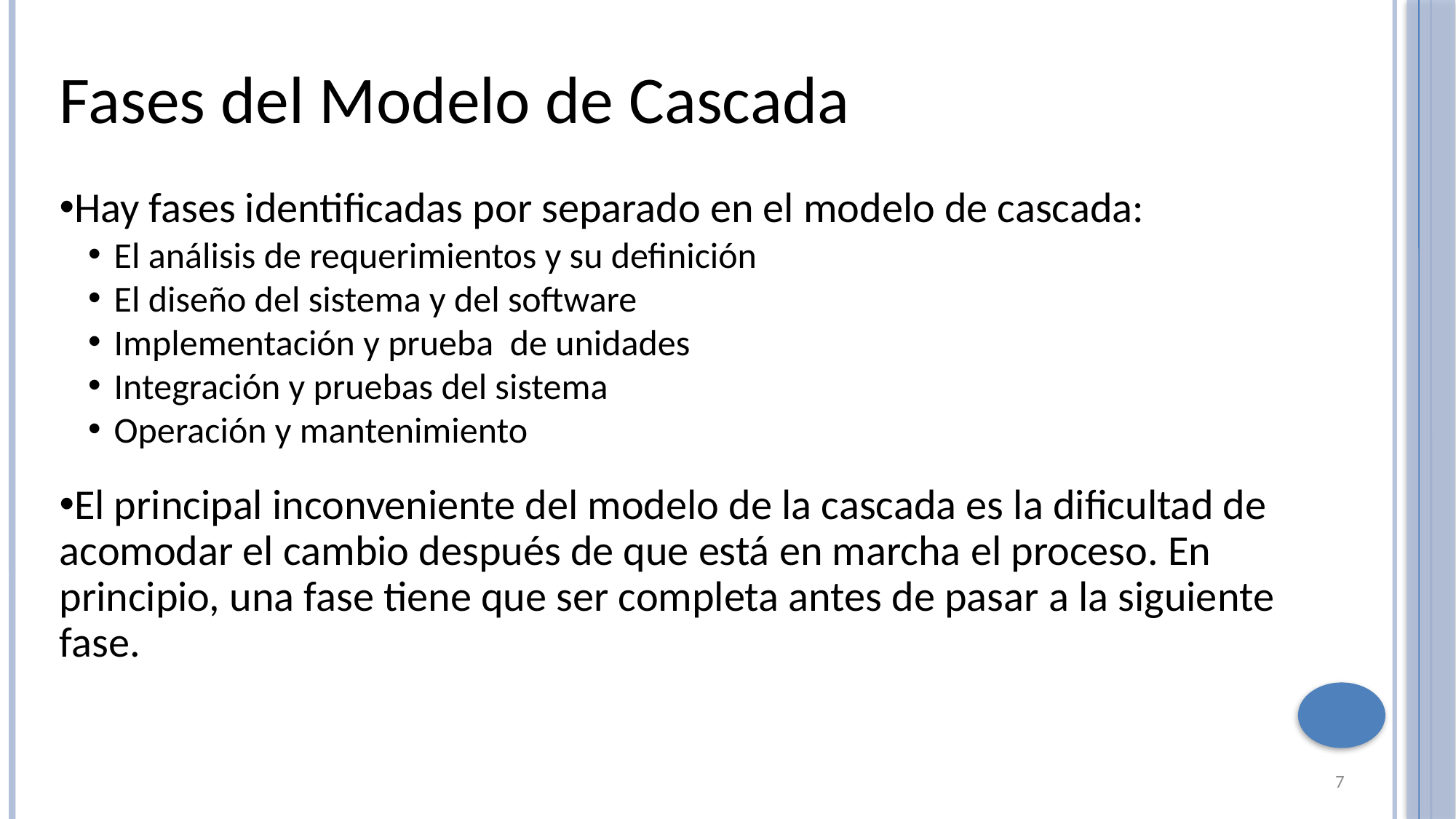

Fases del Modelo de Cascada
Hay fases identificadas por separado en el modelo de cascada:
El análisis de requerimientos y su definición
El diseño del sistema y del software
Implementación y prueba  de unidades
Integración y pruebas del sistema
Operación y mantenimiento

El principal inconveniente del modelo de la cascada es la dificultad de acomodar el cambio después de que está en marcha el proceso. En principio, una fase tiene que ser completa antes de pasar a la siguiente fase.
7